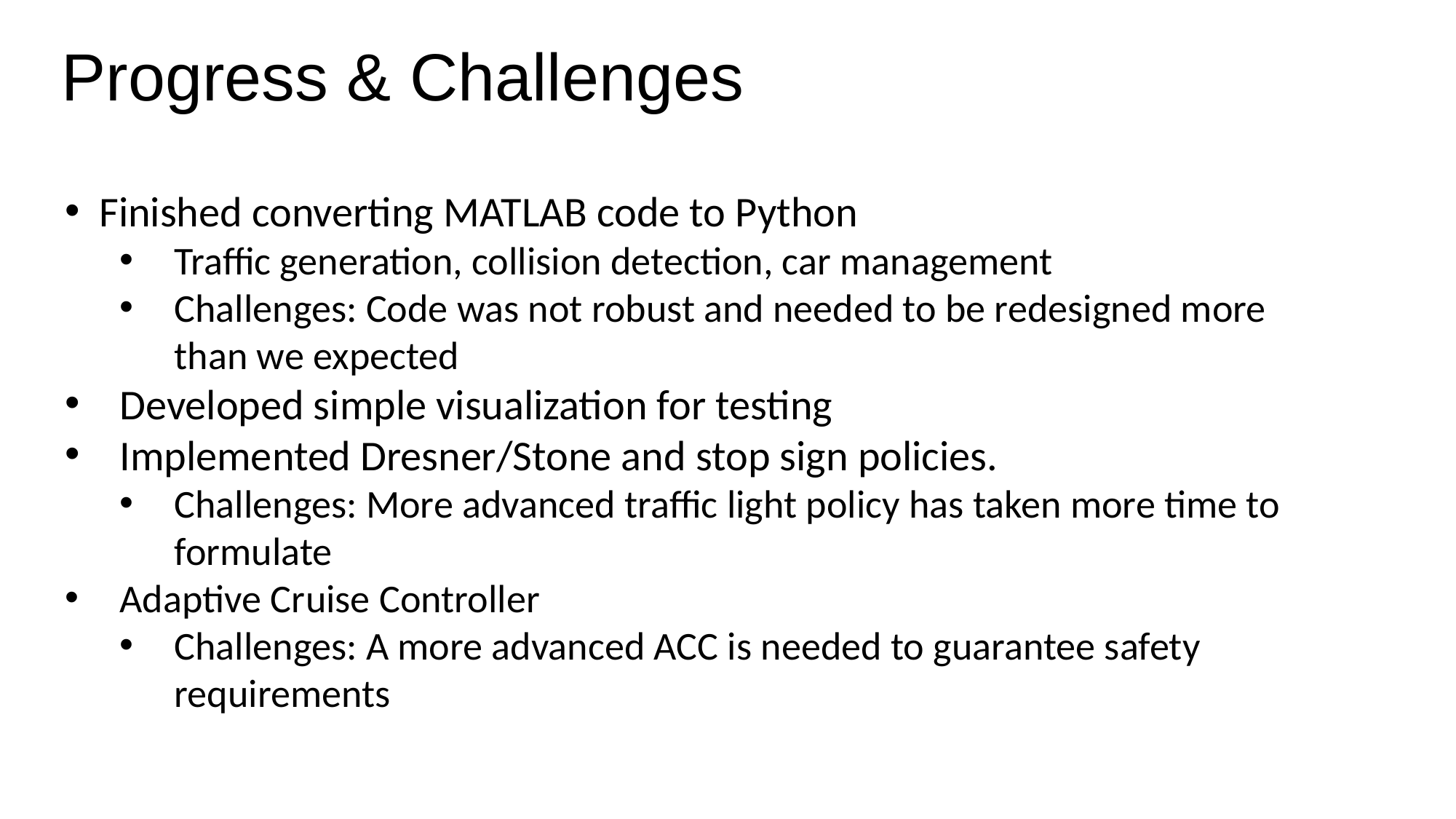

# Progress & Challenges
Finished converting MATLAB code to Python
Traffic generation, collision detection, car management
Challenges: Code was not robust and needed to be redesigned more than we expected
Developed simple visualization for testing
Implemented Dresner/Stone and stop sign policies.
Challenges: More advanced traffic light policy has taken more time to formulate
Adaptive Cruise Controller
Challenges: A more advanced ACC is needed to guarantee safety requirements